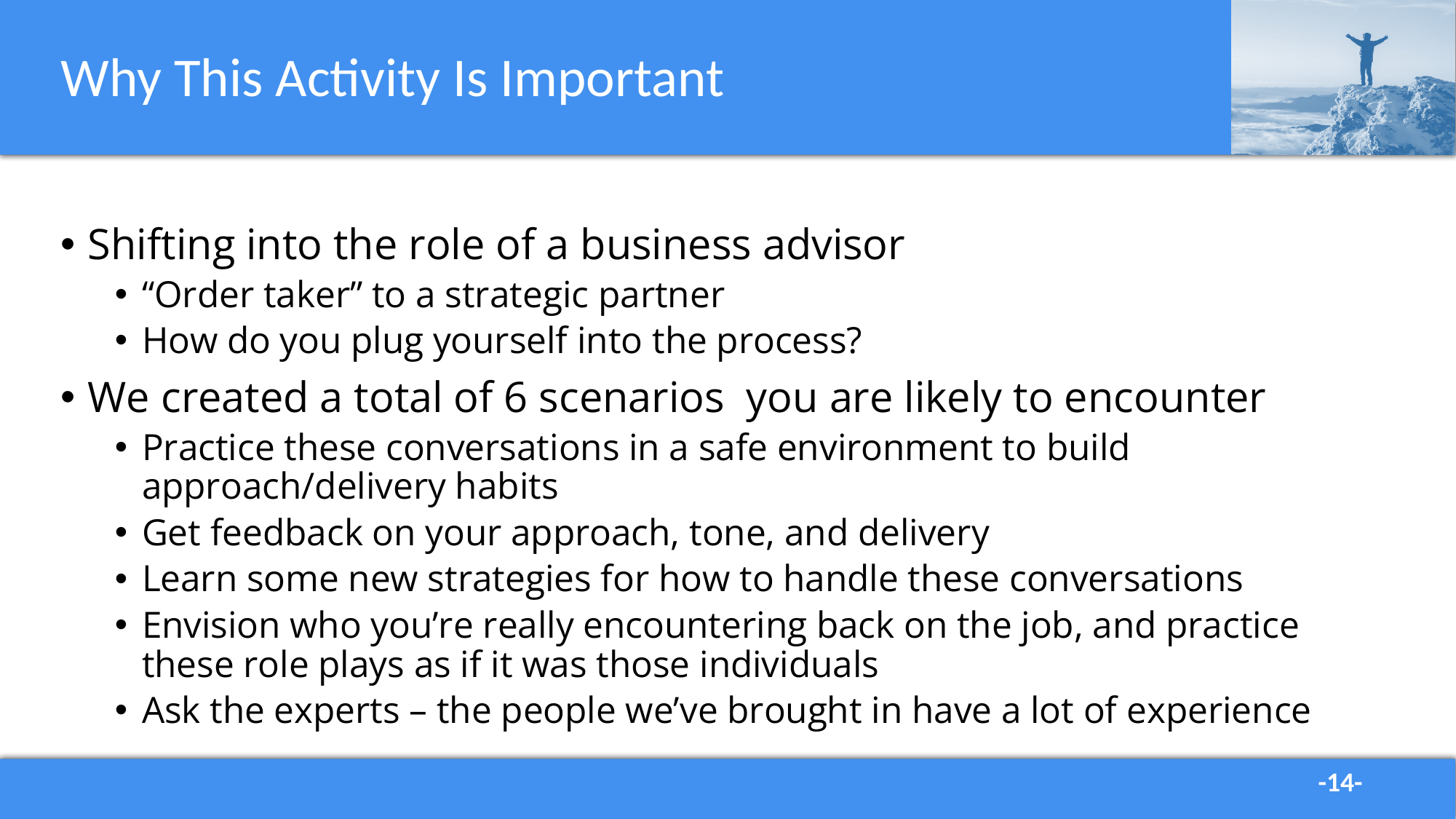

# Why This Activity Is Important
Shifting into the role of a business advisor
“Order taker” to a strategic partner
How do you plug yourself into the process?
We created a total of 6 scenarios  you are likely to encounter
Practice these conversations in a safe environment to build approach/delivery habits
Get feedback on your approach, tone, and delivery
Learn some new strategies for how to handle these conversations
Envision who you’re really encountering back on the job, and practice these role plays as if it was those individuals
Ask the experts – the people we’ve brought in have a lot of experience